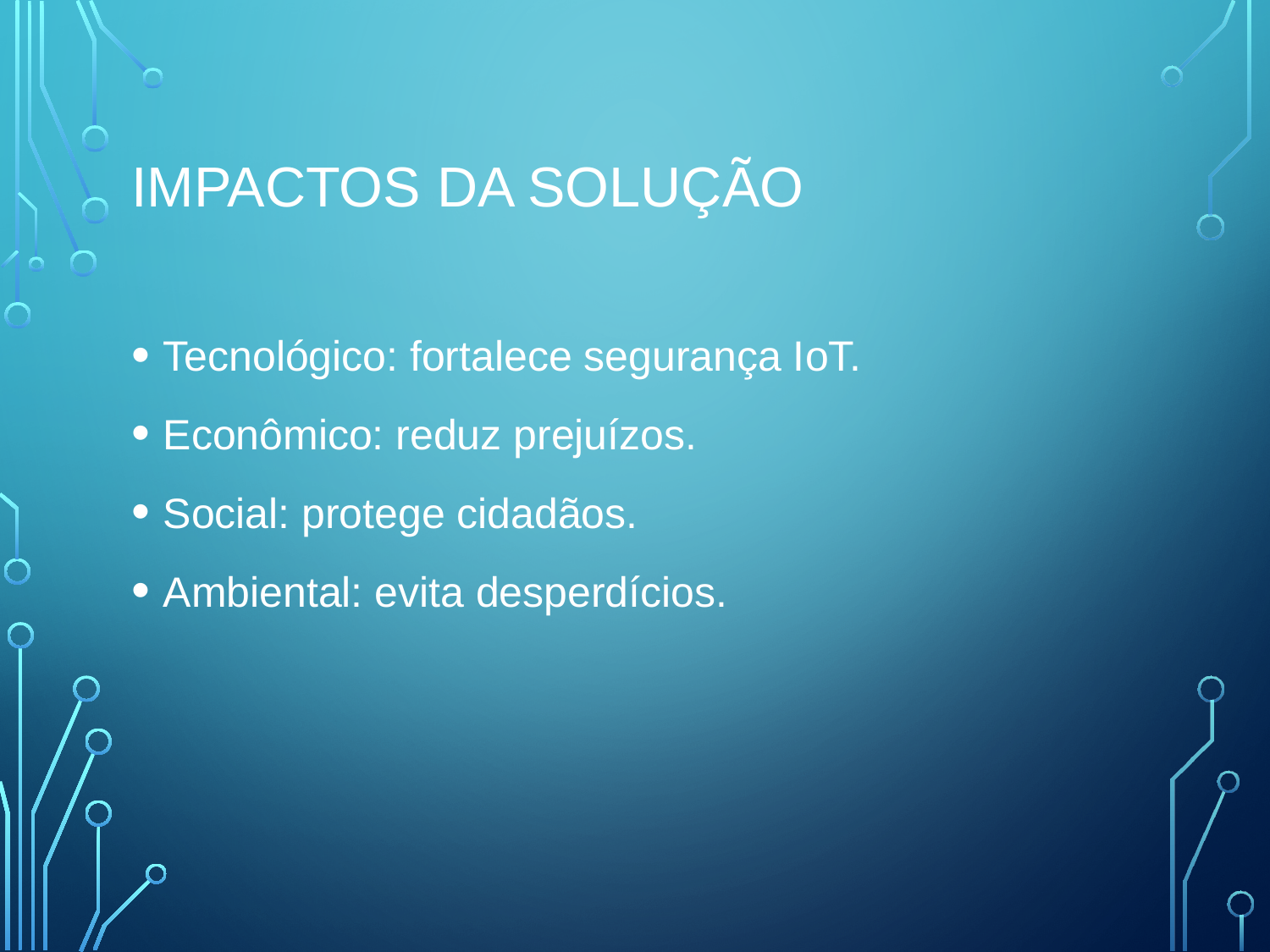

# Impactos da Solução
Tecnológico: fortalece segurança IoT.
Econômico: reduz prejuízos.
Social: protege cidadãos.
Ambiental: evita desperdícios.